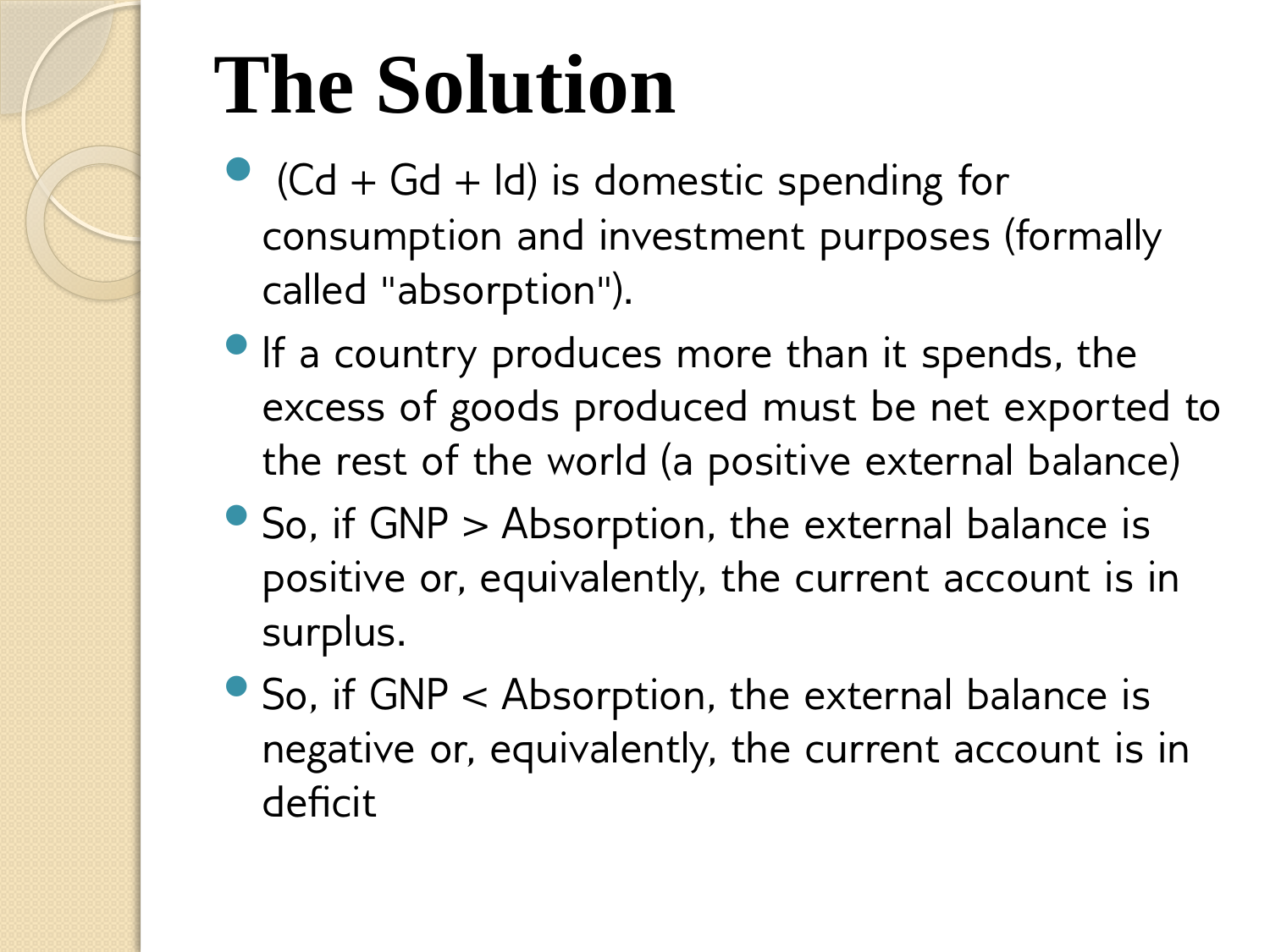

# The Solution
 (Cd + Gd + Id) is domestic spending for consumption and investment purposes (formally called "absorption").
If a country produces more than it spends, the excess of goods produced must be net exported to the rest of the world (a positive external balance)
So, if GNP > Absorption, the external balance is positive or, equivalently, the current account is in surplus.
So, if GNP < Absorption, the external balance is negative or, equivalently, the current account is in deficit